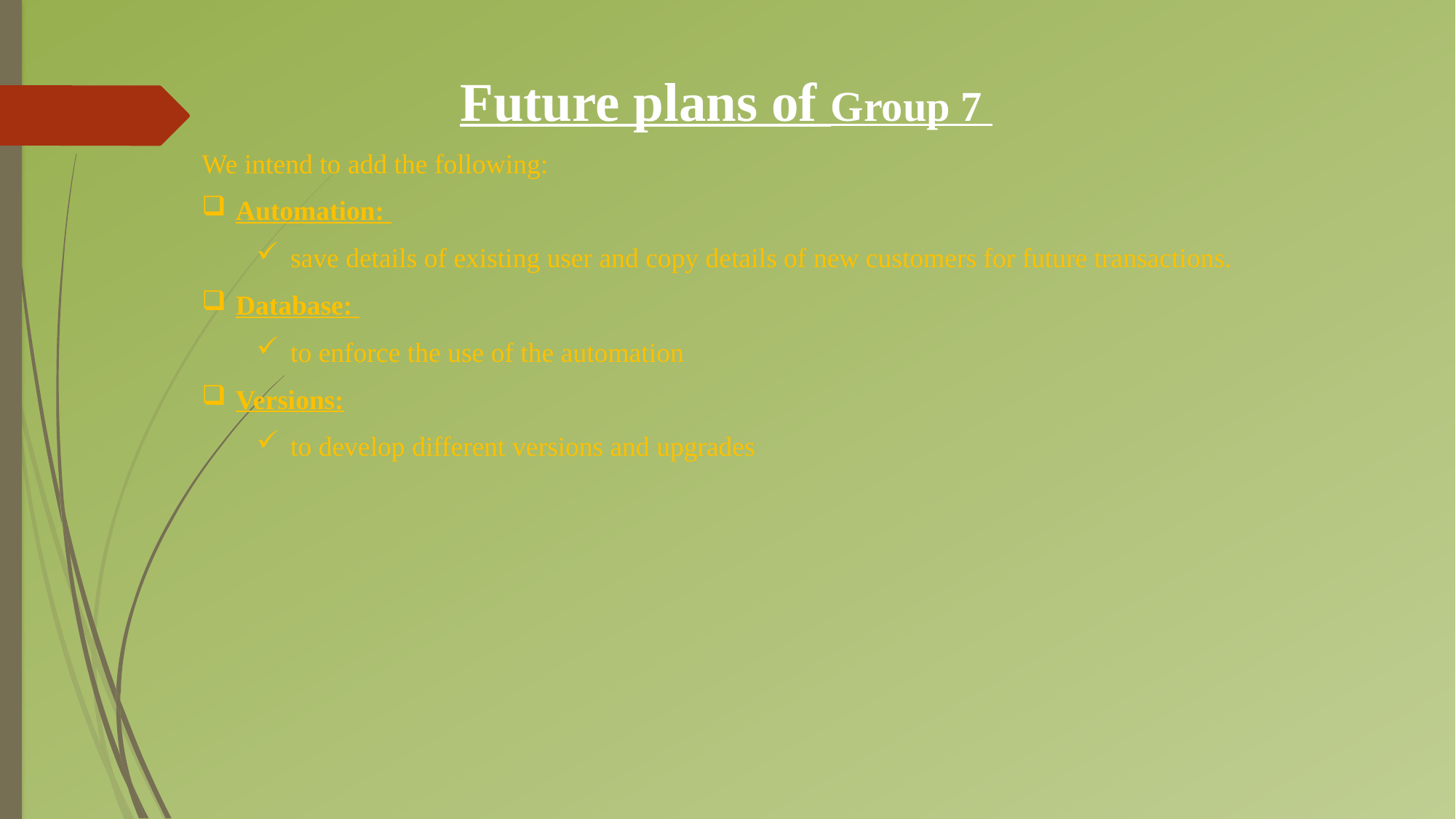

Future plans of Group 7
We intend to add the following:
Automation:
save details of existing user and copy details of new customers for future transactions.
Database:
to enforce the use of the automation
Versions:
to develop different versions and upgrades